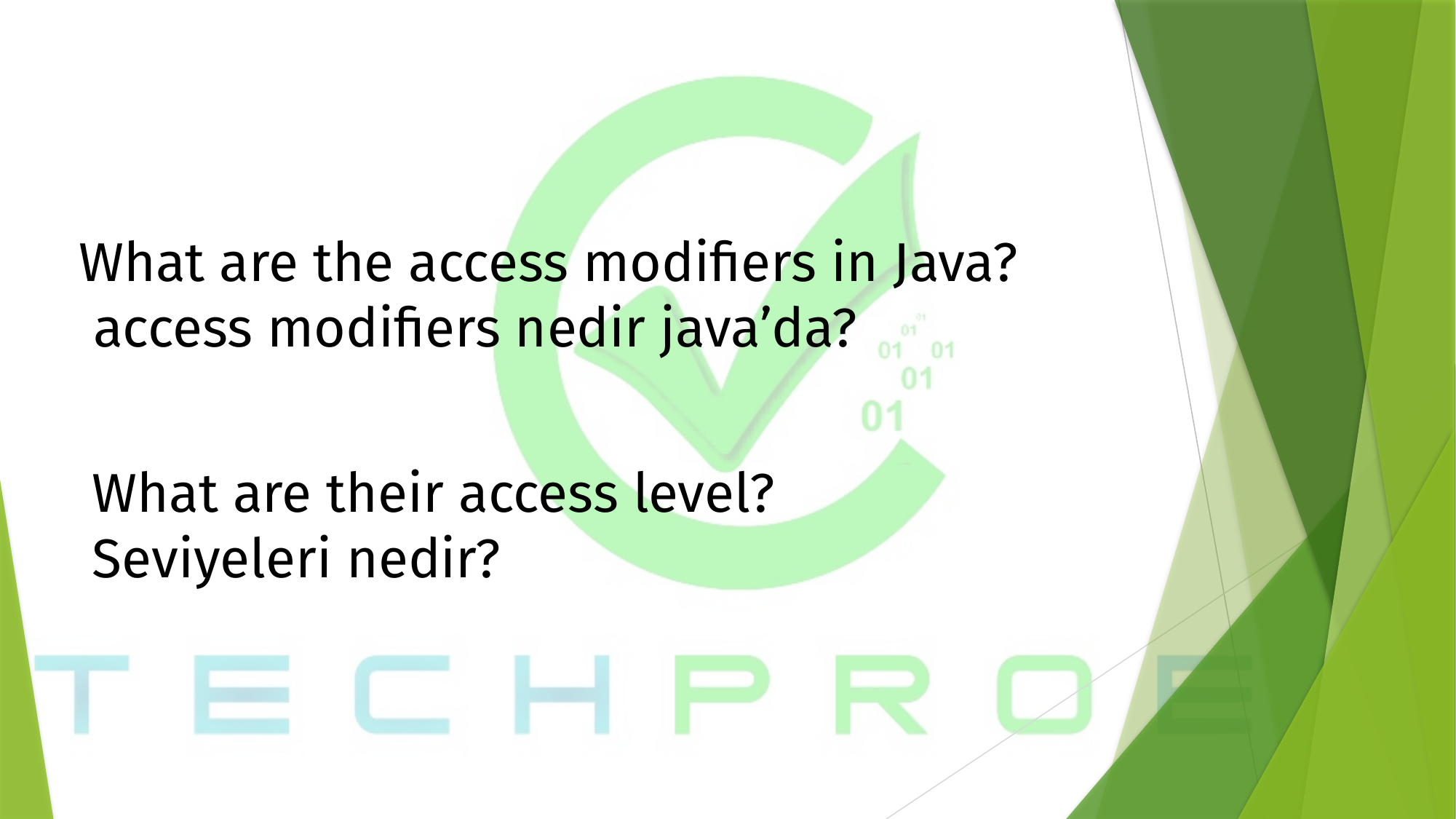

# What are the access modifiers in Java? access modifiers nedir java’da?
What are their access level?
Seviyeleri nedir?